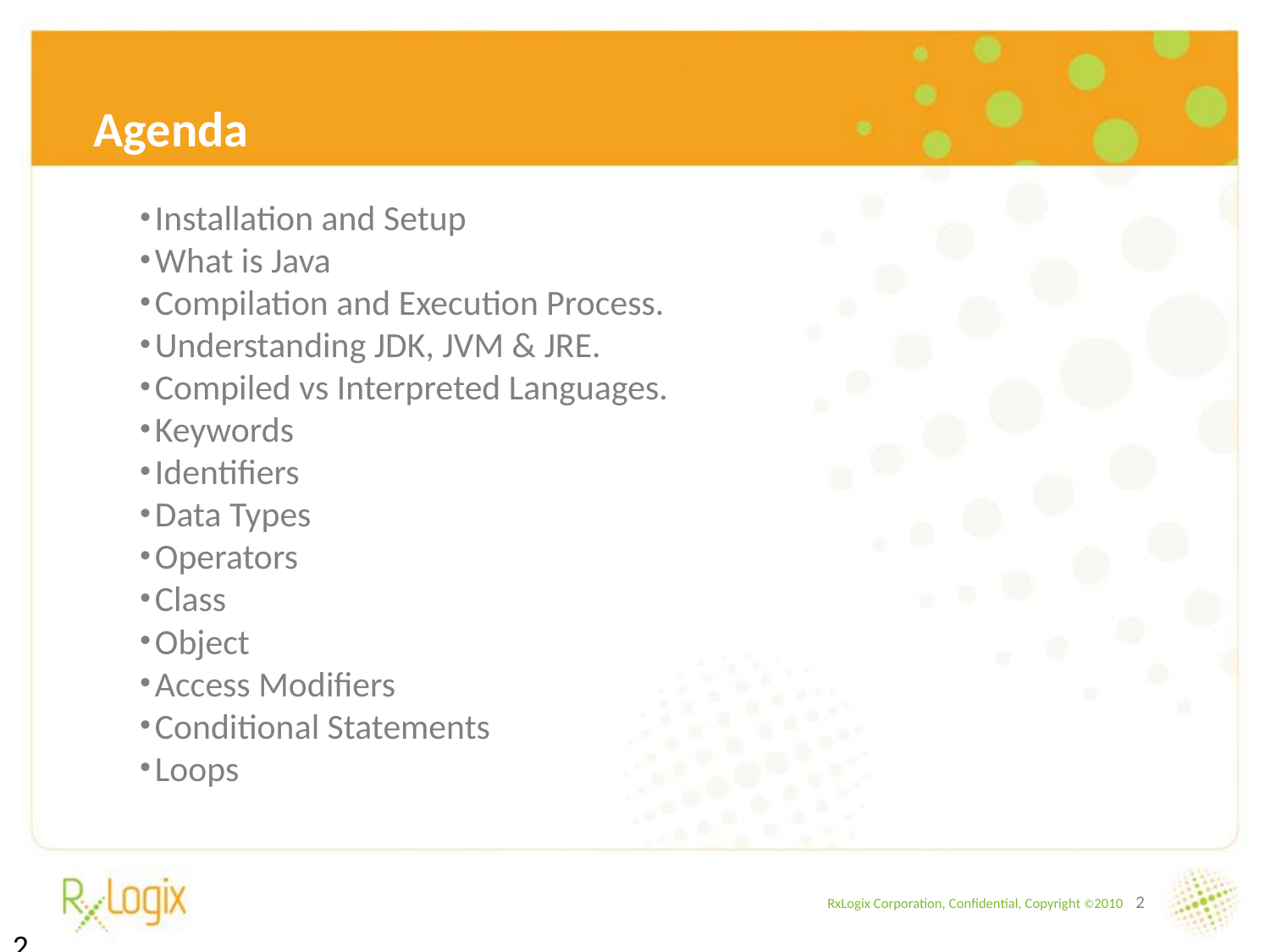

Agenda

Installation and Setup
What is Java
Compilation and Execution Process.
Understanding JDK, JVM & JRE.
Compiled vs Interpreted Languages.
Keywords
Identifiers
Data Types
Operators
Class
Object
Access Modifiers
Conditional Statements
Loops

2